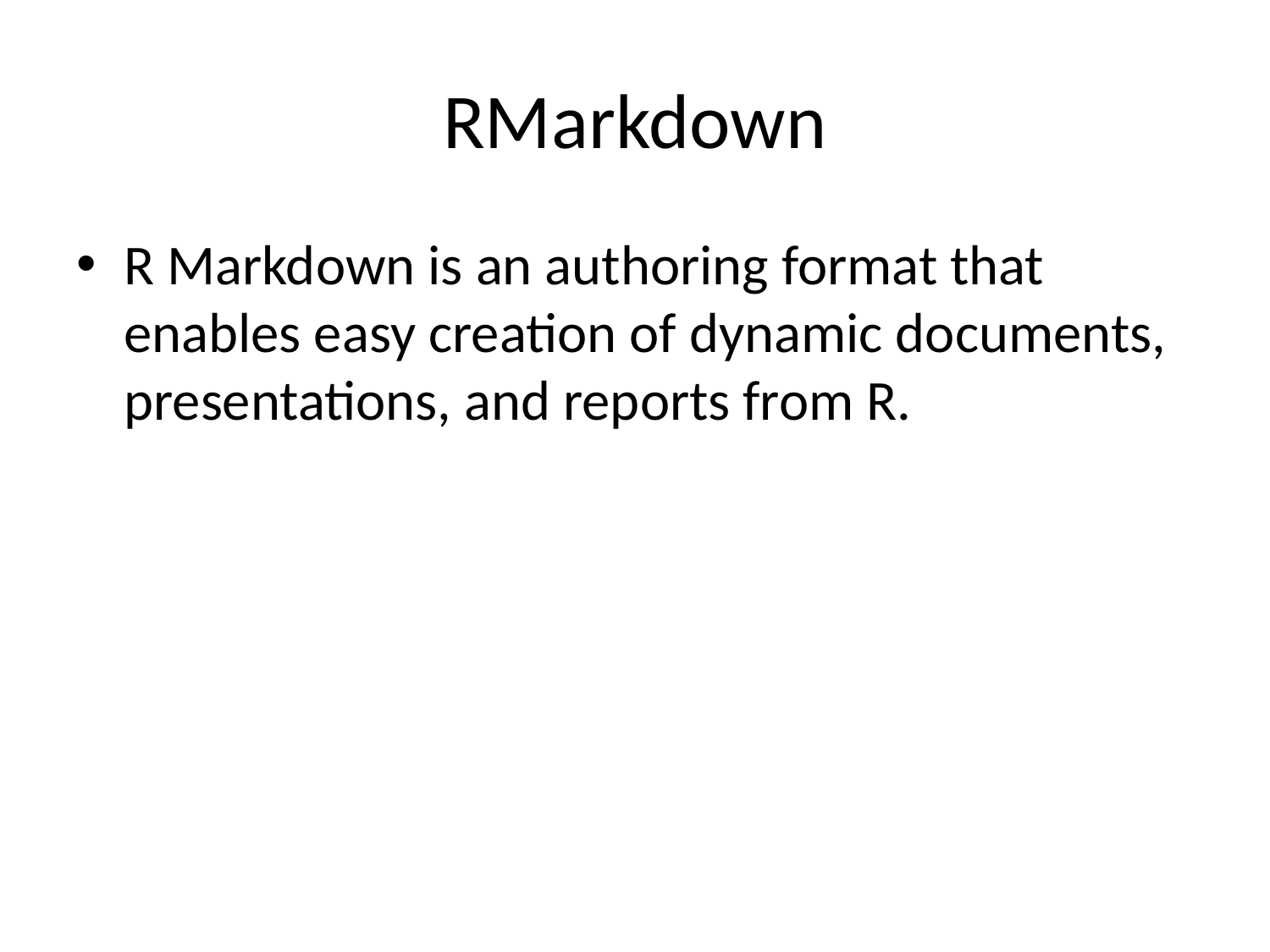

# RMarkdown
R Markdown is an authoring format that enables easy creation of dynamic documents, presentations, and reports from R.